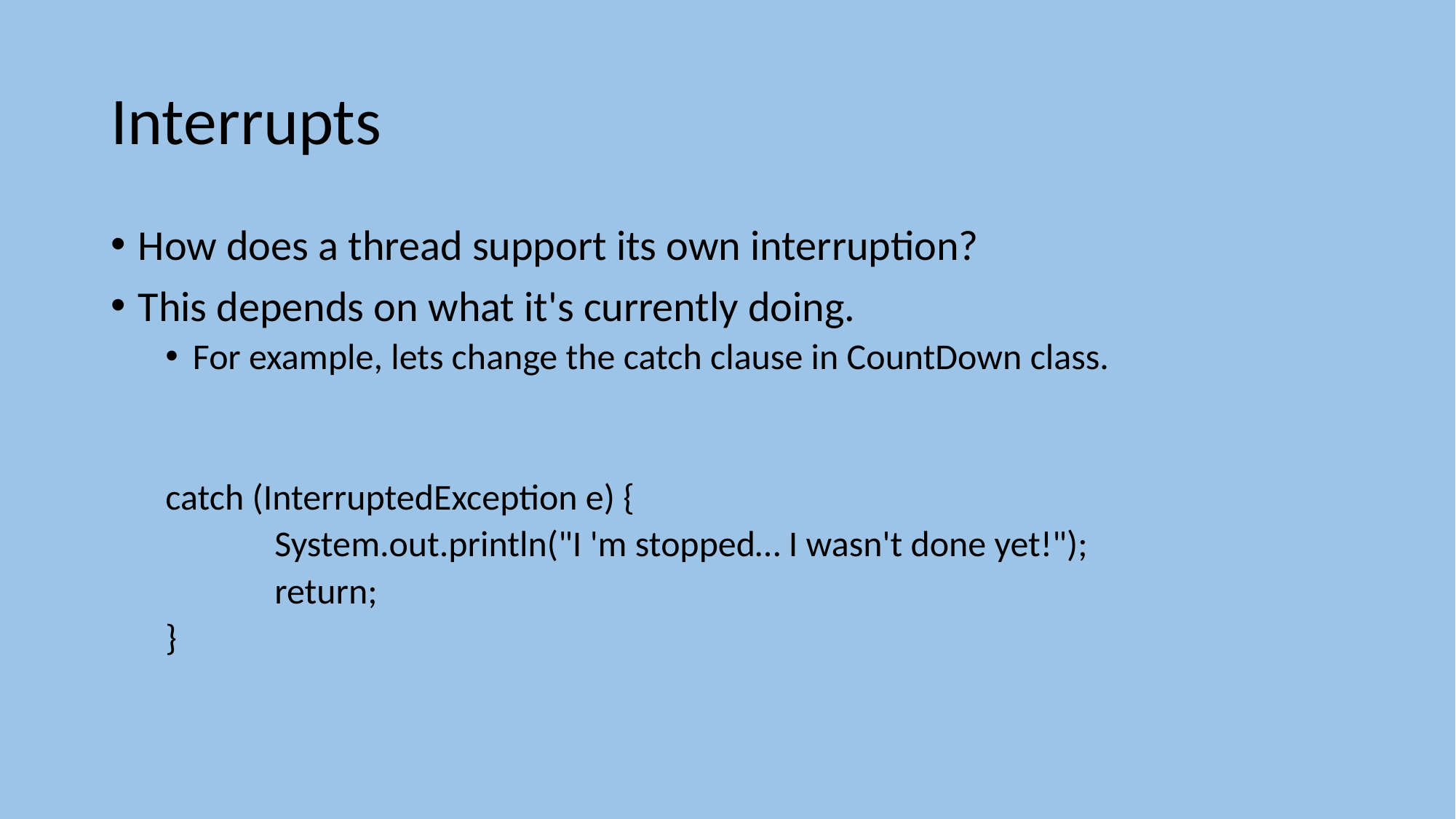

# Interrupts
How does a thread support its own interruption?
This depends on what it's currently doing.
For example, lets change the catch clause in CountDown class.

catch (InterruptedException e) {
	System.out.println("I 'm stopped… I wasn't done yet!");
	return;
}